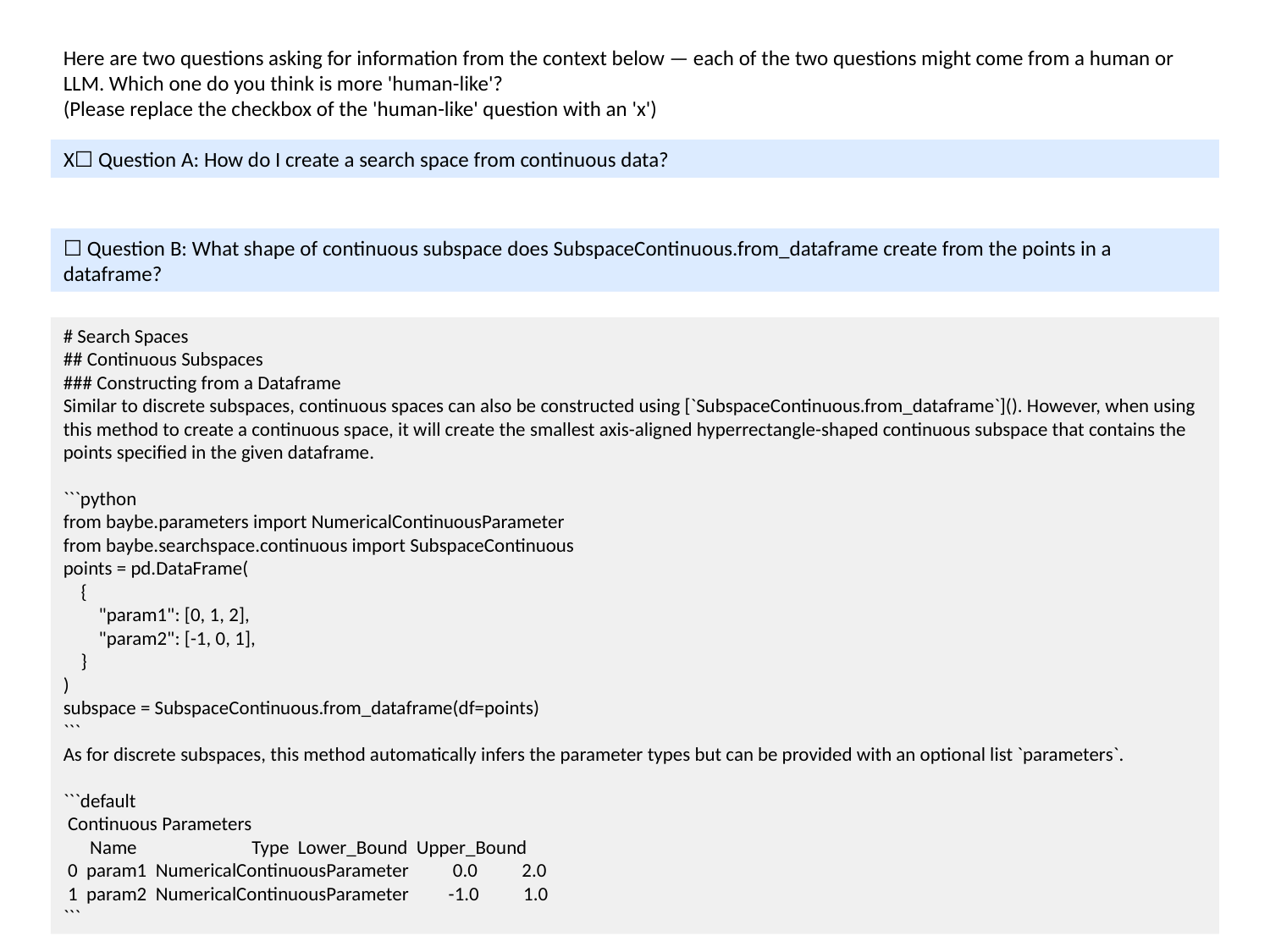

Here are two questions asking for information from the context below — each of the two questions might come from a human or LLM. Which one do you think is more 'human-like'?
(Please replace the checkbox of the 'human-like' question with an 'x')
X☐ Question A: How do I create a search space from continuous data?
☐ Question B: What shape of continuous subspace does SubspaceContinuous.from_dataframe create from the points in a dataframe?
# Search Spaces
## Continuous Subspaces
### Constructing from a Dataframe
Similar to discrete subspaces, continuous spaces can also be constructed using [`SubspaceContinuous.from_dataframe`](). However, when using this method to create a continuous space, it will create the smallest axis-aligned hyperrectangle-shaped continuous subspace that contains the points specified in the given dataframe.

```python
from baybe.parameters import NumericalContinuousParameter
from baybe.searchspace.continuous import SubspaceContinuous
points = pd.DataFrame(
    {
        "param1": [0, 1, 2],
        "param2": [-1, 0, 1],
    }
)
subspace = SubspaceContinuous.from_dataframe(df=points)
```
As for discrete subspaces, this method automatically infers the parameter types but can be provided with an optional list `parameters`.

```default
 Continuous Parameters
      Name                          Type  Lower_Bound  Upper_Bound
 0  param1  NumericalContinuousParameter          0.0          2.0
 1  param2  NumericalContinuousParameter         -1.0          1.0
```